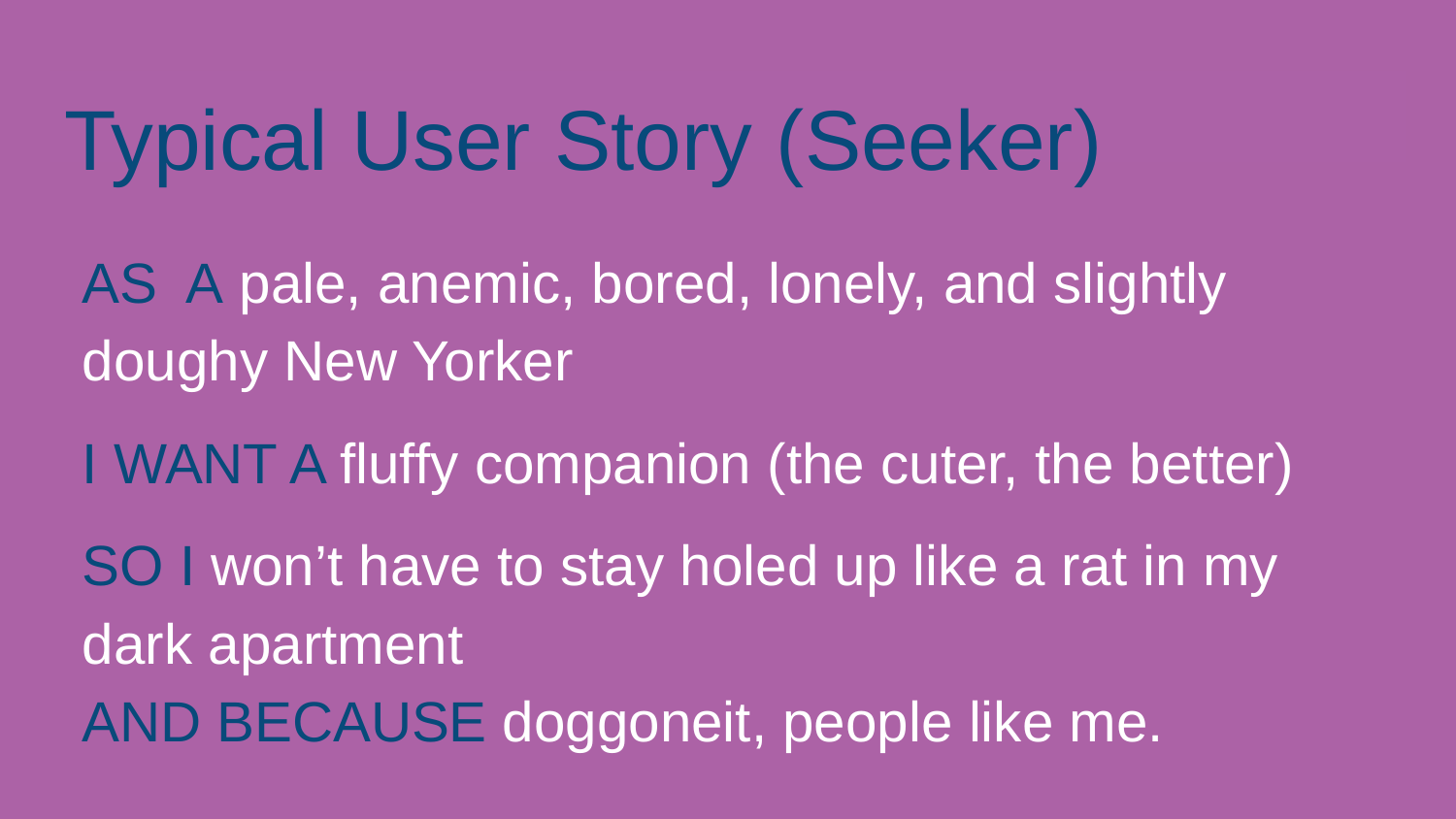

# Typical User Story (Seeker)
AS  A pale, anemic, bored, lonely, and slightly doughy New Yorker
I WANT A fluffy companion (the cuter, the better)
SO I won’t have to stay holed up like a rat in my dark apartment
AND BECAUSE doggoneit, people like me.